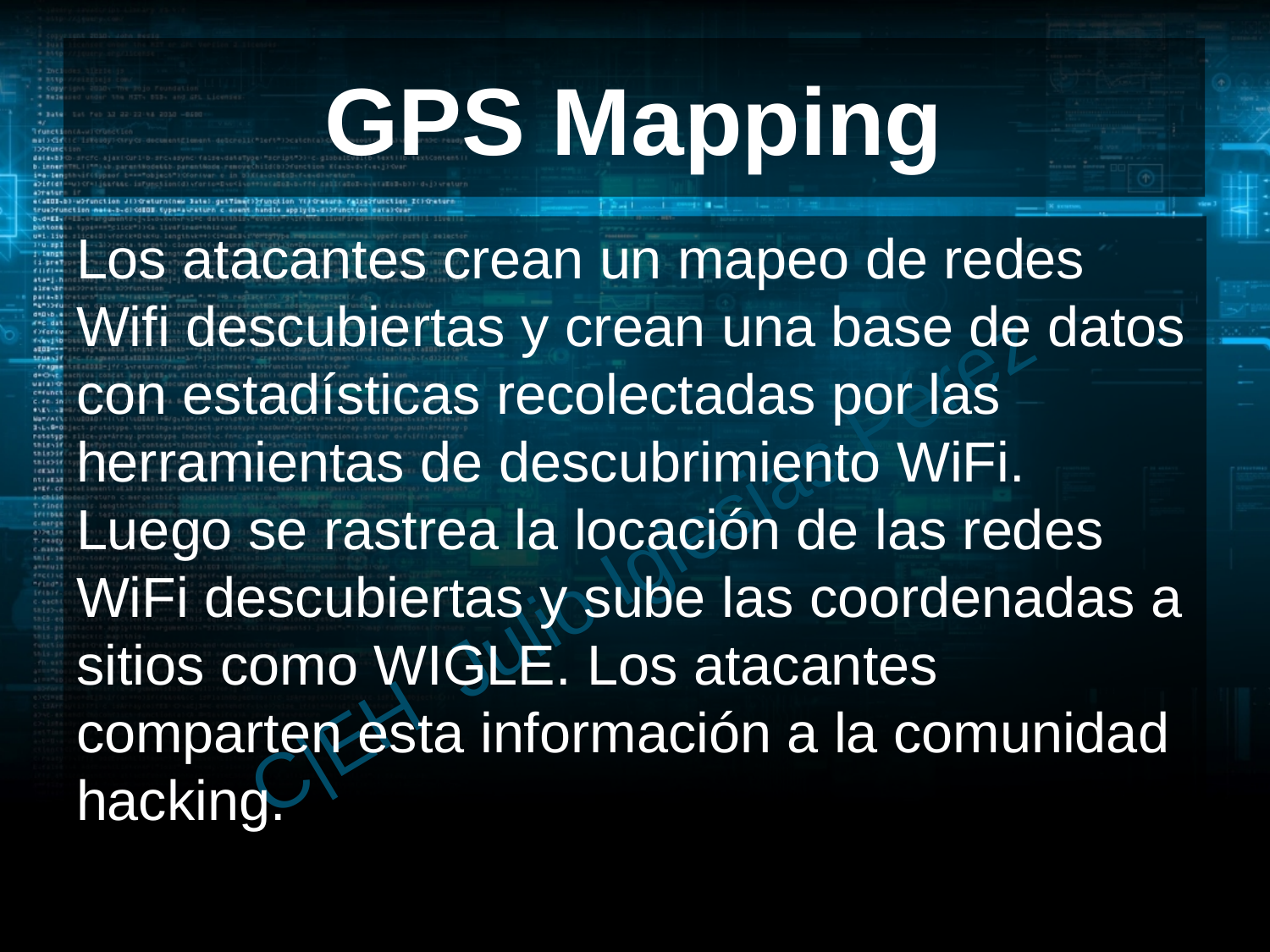

# GPS Mapping
Los atacantes crean un mapeo de redes Wifi descubiertas y crean una base de datos con estadísticas recolectadas por las herramientas de descubrimiento WiFi. Luego se rastrea la locación de las redes WiFi descubiertas y sube las coordenadas a sitios como WIGLE. Los atacantes comparten esta información a la comunidad hacking.
C|EH  Julio Iglesias Pérez